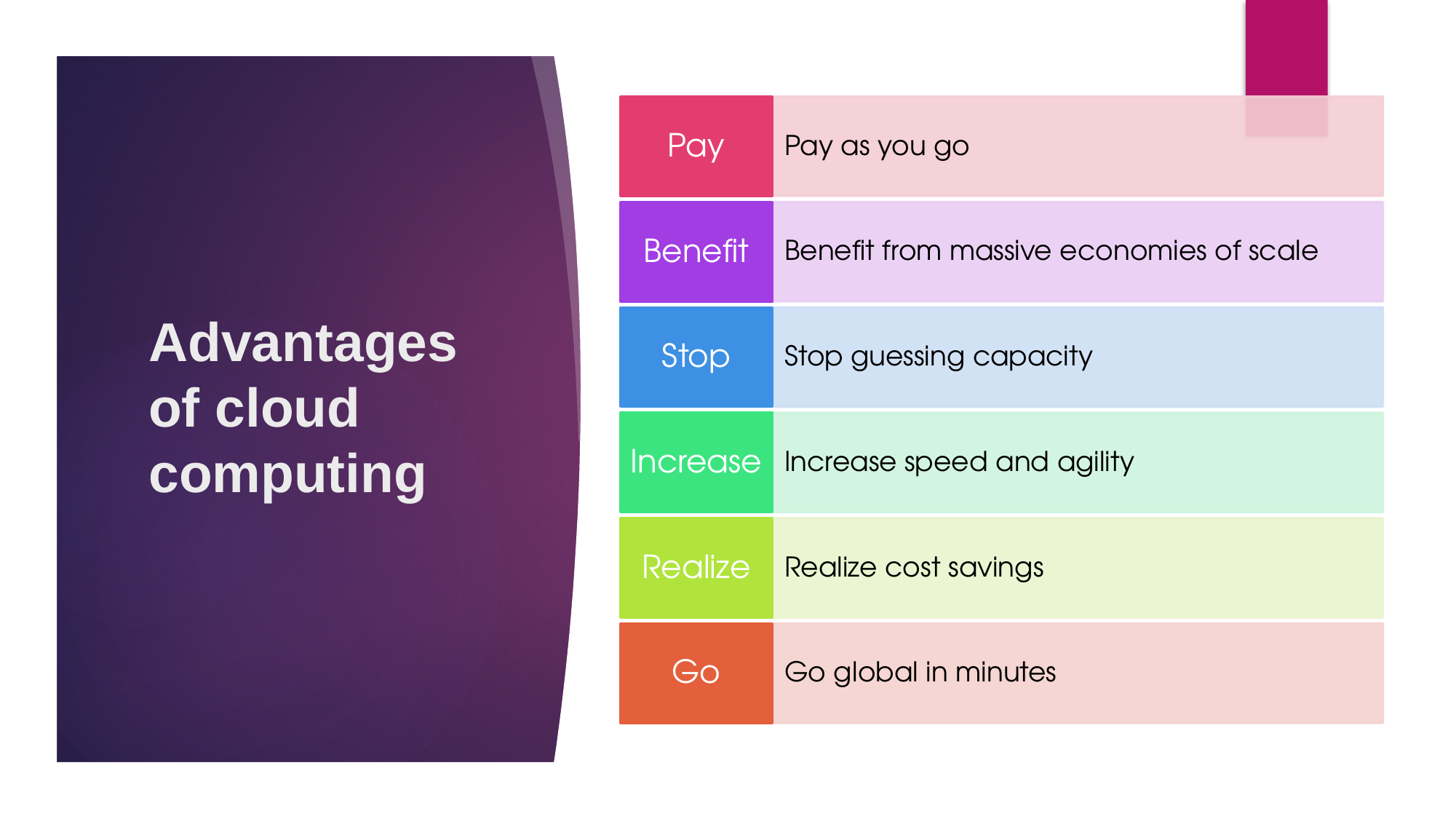

Pay as you go
Pay
Benefit from massive economies of scale
Benefit
Stop guessing capacity
Stop
Increase speed and agility
Increase
Realize cost savings
Realize
Go global in minutes
Go
# Advantages of cloud computing